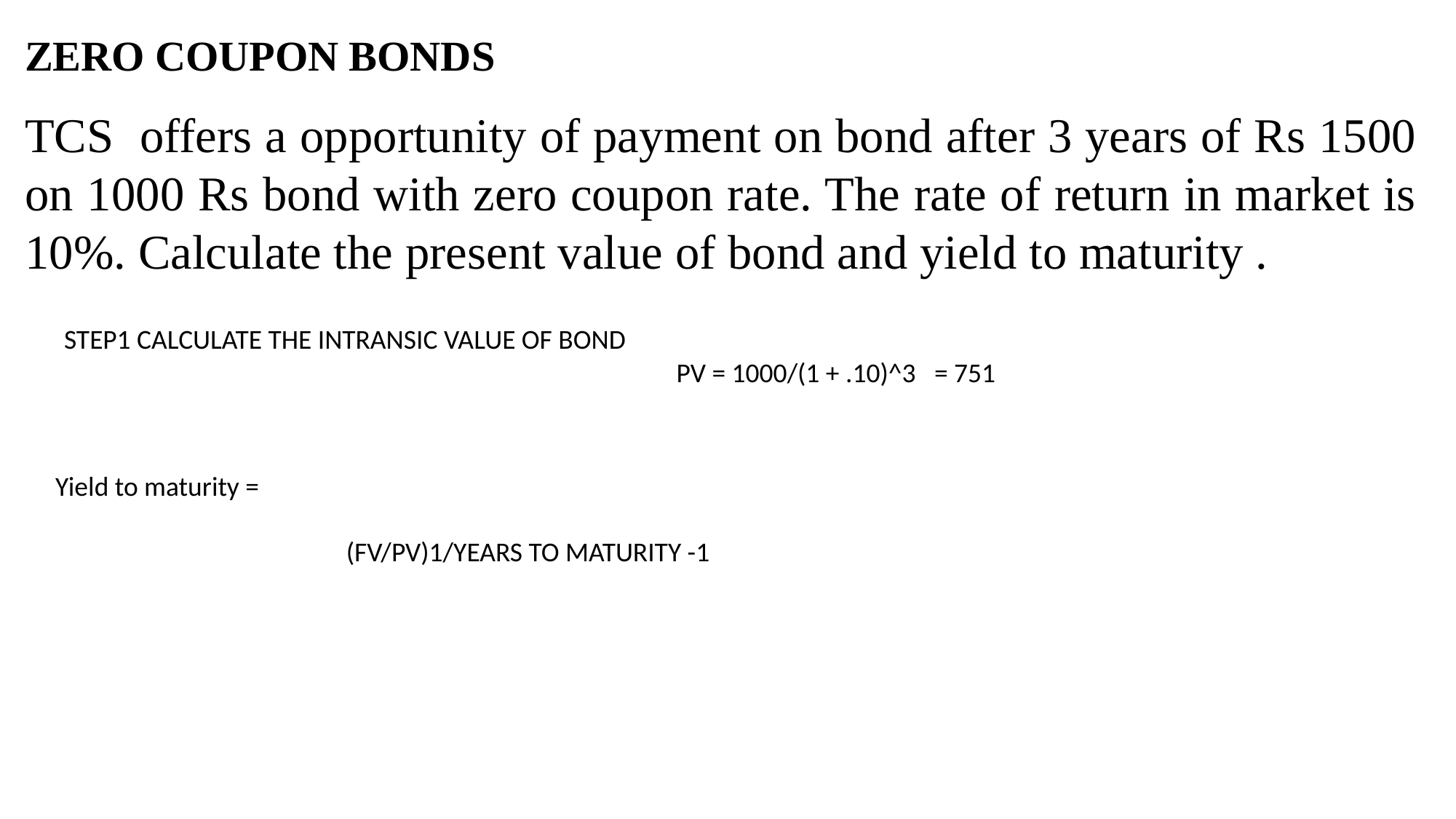

ZERO COUPON BONDS
TCS  offers a opportunity of payment on bond after 3 years of Rs 1500 on 1000 Rs bond with zero coupon rate. The rate of return in market is 10%. Calculate the present value of bond and yield to maturity .
STEP1 CALCULATE THE INTRANSIC VALUE OF BOND
                                                                                                   PV = 1000/(1 + .10)^3   = 751
Yield to maturity =

                                               (FV/PV)1/YEARS TO MATURITY -1